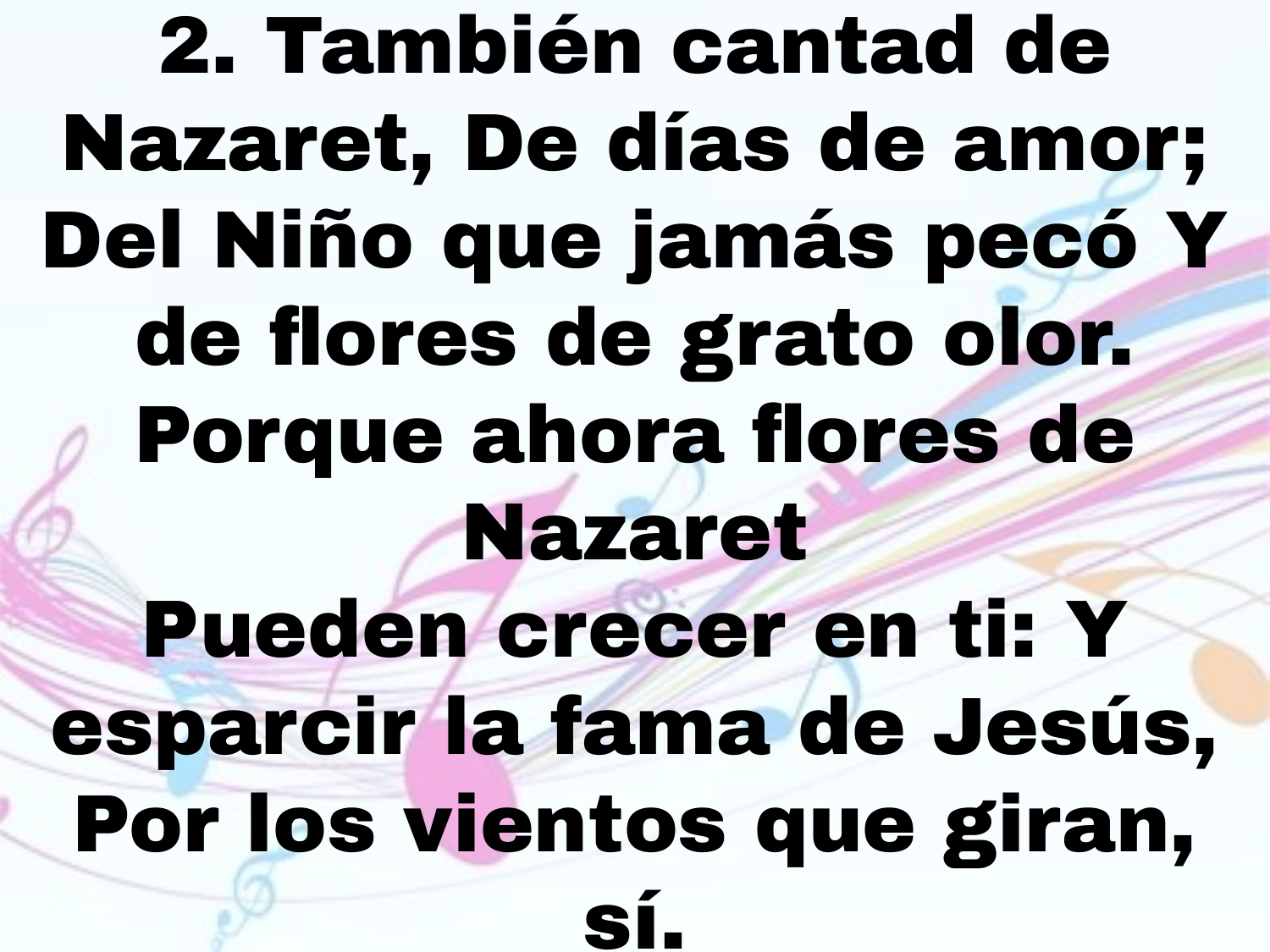

2. También cantad de Nazaret, De días de amor; Del Niño que jamás pecó Y de flores de grato olor. Porque ahora flores de Nazaret
Pueden crecer en ti: Y esparcir la fama de Jesús,
Por los vientos que giran, sí.